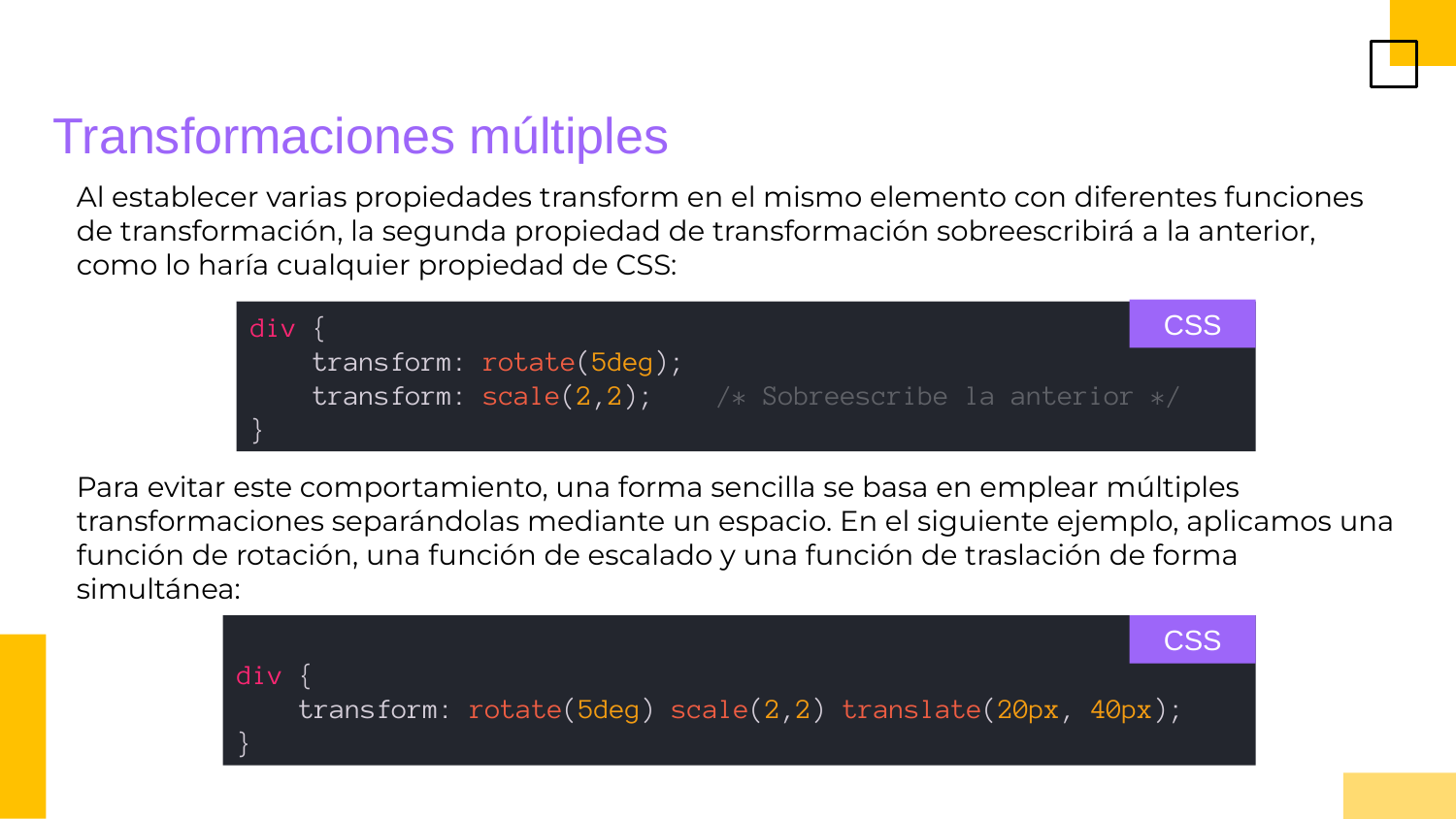

Transformaciones múltiples
Al establecer varias propiedades transform en el mismo elemento con diferentes funciones de transformación, la segunda propiedad de transformación sobreescribirá a la anterior, como lo haría cualquier propiedad de CSS:
CSS
div {
    transform: rotate(5deg);
    transform: scale(2,2);    /* Sobreescribe la anterior */
}
Para evitar este comportamiento, una forma sencilla se basa en emplear múltiples transformaciones separándolas mediante un espacio. En el siguiente ejemplo, aplicamos una función de rotación, una función de escalado y una función de traslación de forma simultánea:

div {
    transform: rotate(5deg) scale(2,2) translate(20px, 40px);
}
CSS